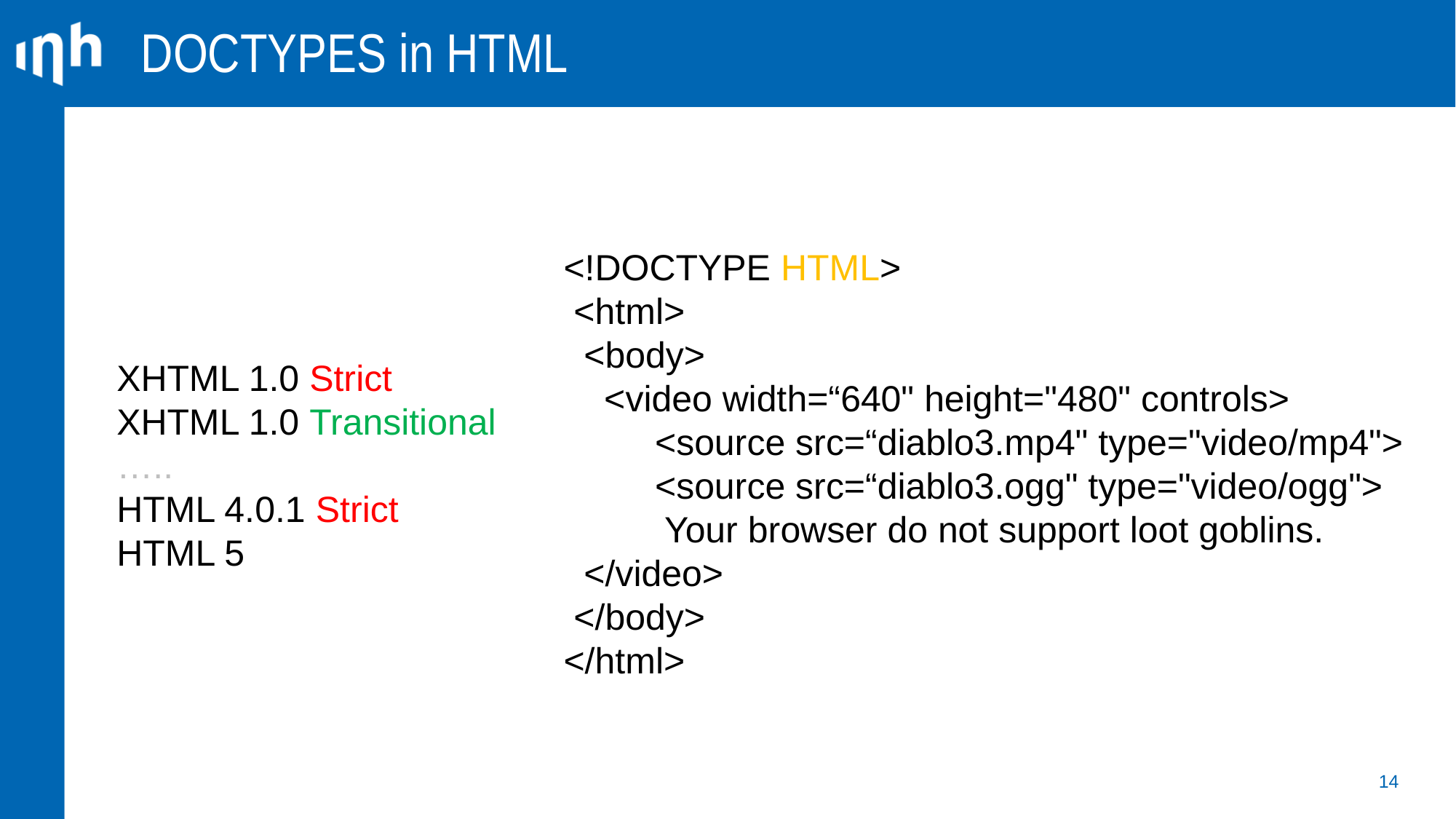

DOCTYPES in HTML
<!DOCTYPE HTML>
 <html>
  <body>
    <video width=“640" height="480" controls>
         <source src=“diablo3.mp4" type="video/mp4">
         <source src=“diablo3.ogg" type="video/ogg">
          Your browser do not support loot goblins.
  </video>
 </body>
</html>
</html>
XHTML 1.0 Strict
XHTML 1.0 Transitional
…..
HTML 4.0.1 Strict
HTML 5
14